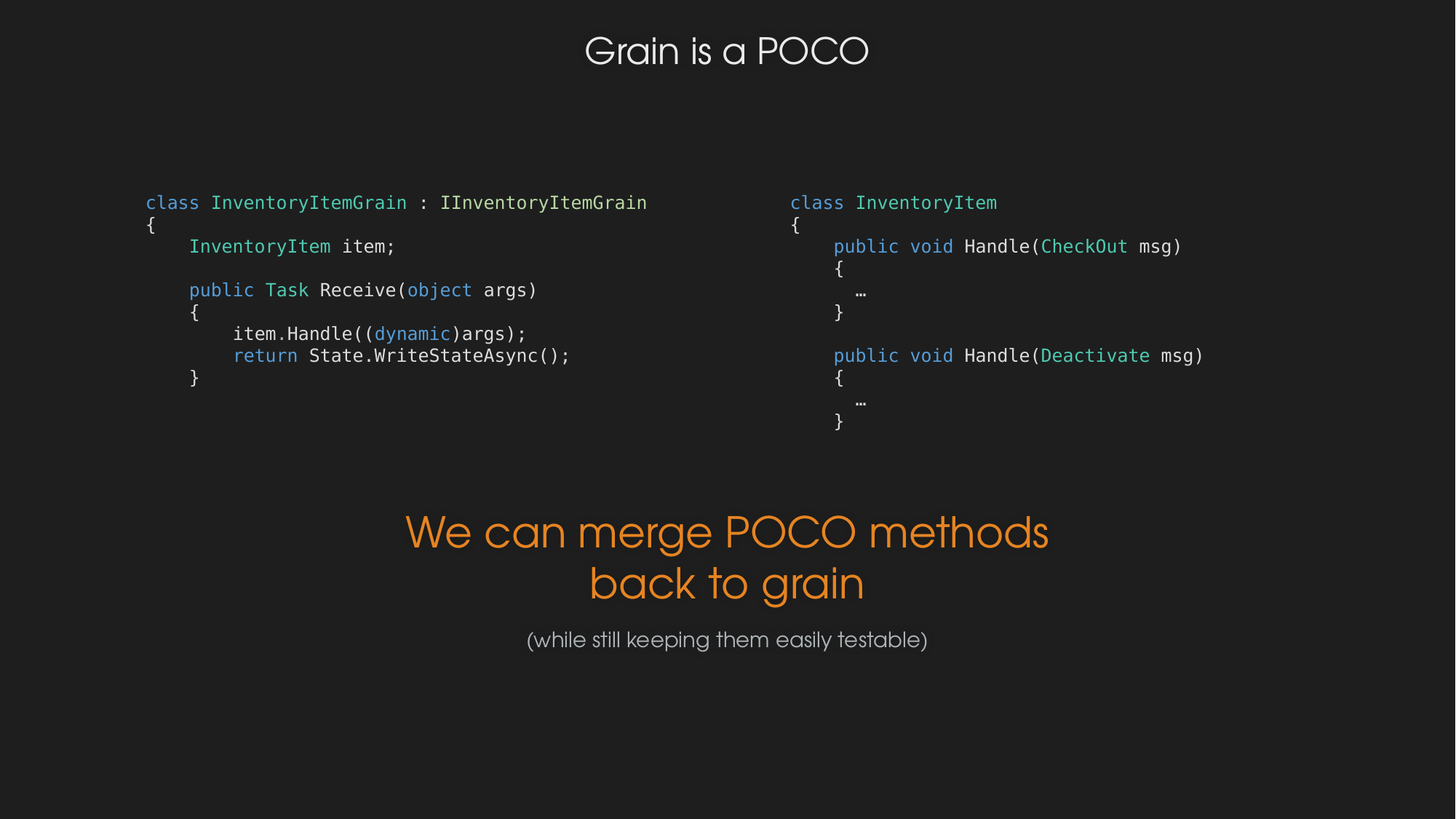

Grain is a POCO
class InventoryItemGrain : IInventoryItemGrain
{
    InventoryItem item;

    public Task Receive(object args)
    {
        item.Handle((dynamic)args);
        return State.WriteStateAsync();
    }
class InventoryItem
{
    public void Handle(CheckOut msg)
    {
      …
    }

    public void Handle(Deactivate msg)
    {
      …
    }
We can merge POCO methods
back to grain

(while still keeping them easily testable)